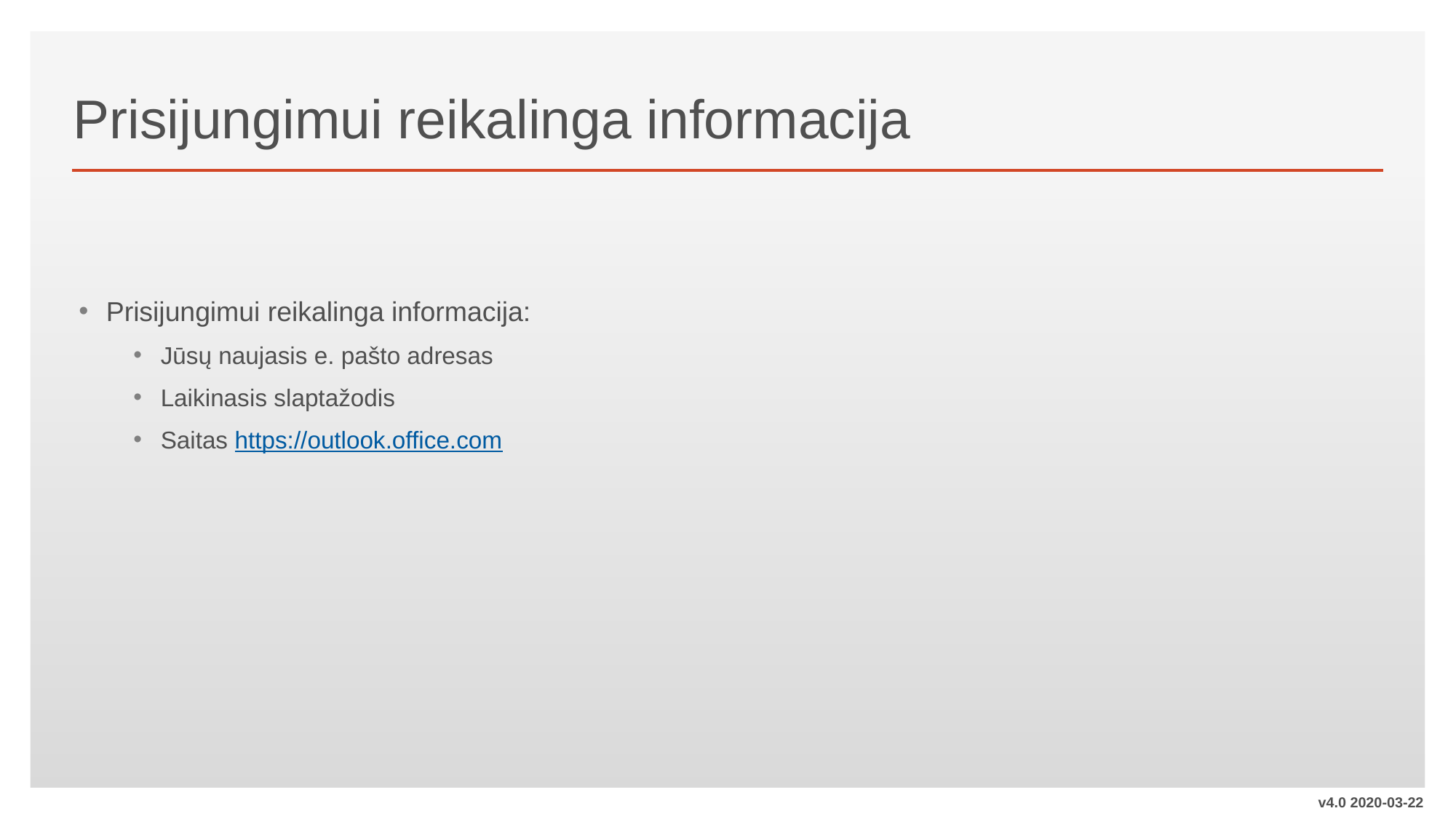

# Prisijungimui reikalinga informacija

Prisijungimui reikalinga informacija:
Jūsų naujasis e. pašto adresas
Laikinasis slaptažodis
Saitas https://outlook.office.com